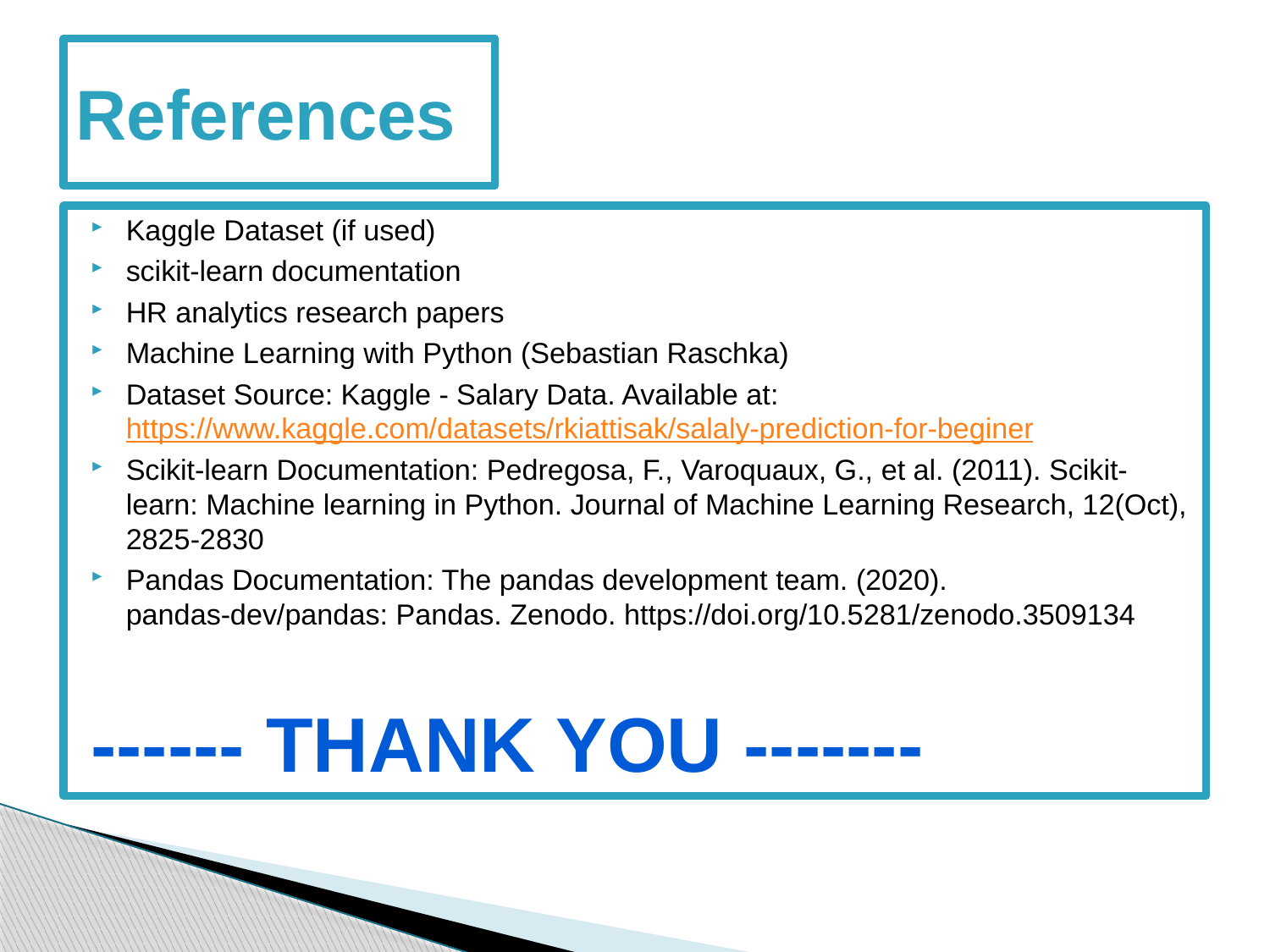

# References
Kaggle Dataset (if used)
scikit-learn documentation
HR analytics research papers
Machine Learning with Python (Sebastian Raschka)
Dataset Source: Kaggle - Salary Data. Available at: https://www.kaggle.com/datasets/rkiattisak/salaly-prediction-for-beginer
Scikit-learn Documentation: Pedregosa, F., Varoquaux, G., et al. (2011). Scikit-learn: Machine learning in Python. Journal of Machine Learning Research, 12(Oct), 2825-2830
Pandas Documentation: The pandas development team. (2020). pandas-dev/pandas: Pandas. Zenodo. https://doi.org/10.5281/zenodo.3509134

------ thank You -------